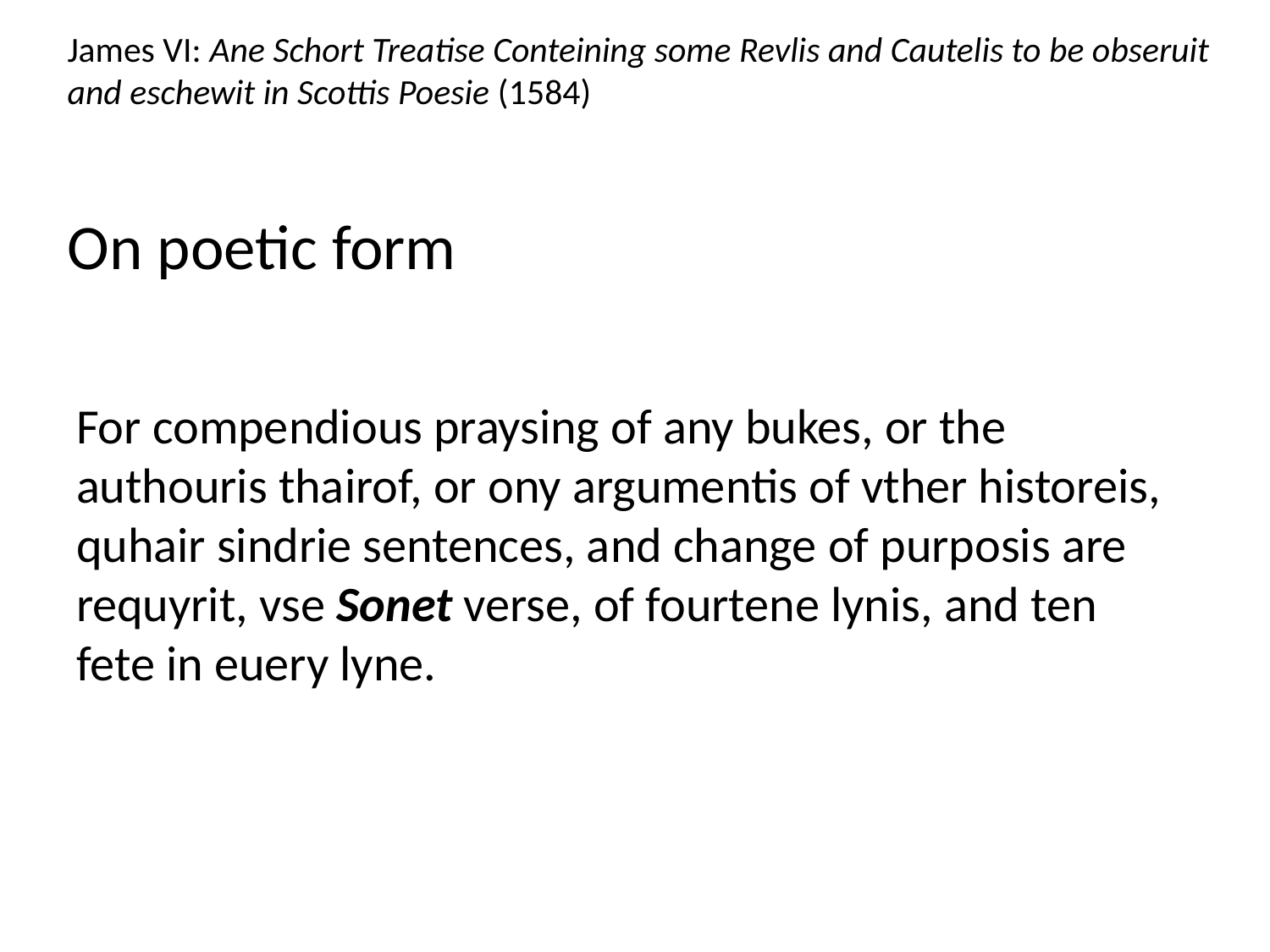

James VI: Ane Schort Treatise Conteining some Revlis and Cautelis to be obseruit and eschewit in Scottis Poesie (1584)
On poetic form
For compendious praysing of any bukes, or the authouris thairof, or ony argumentis of vther historeis, quhair sindrie sentences, and change of purposis are requyrit, vse Sonet verse, of fourtene lynis, and ten fete in euery lyne.